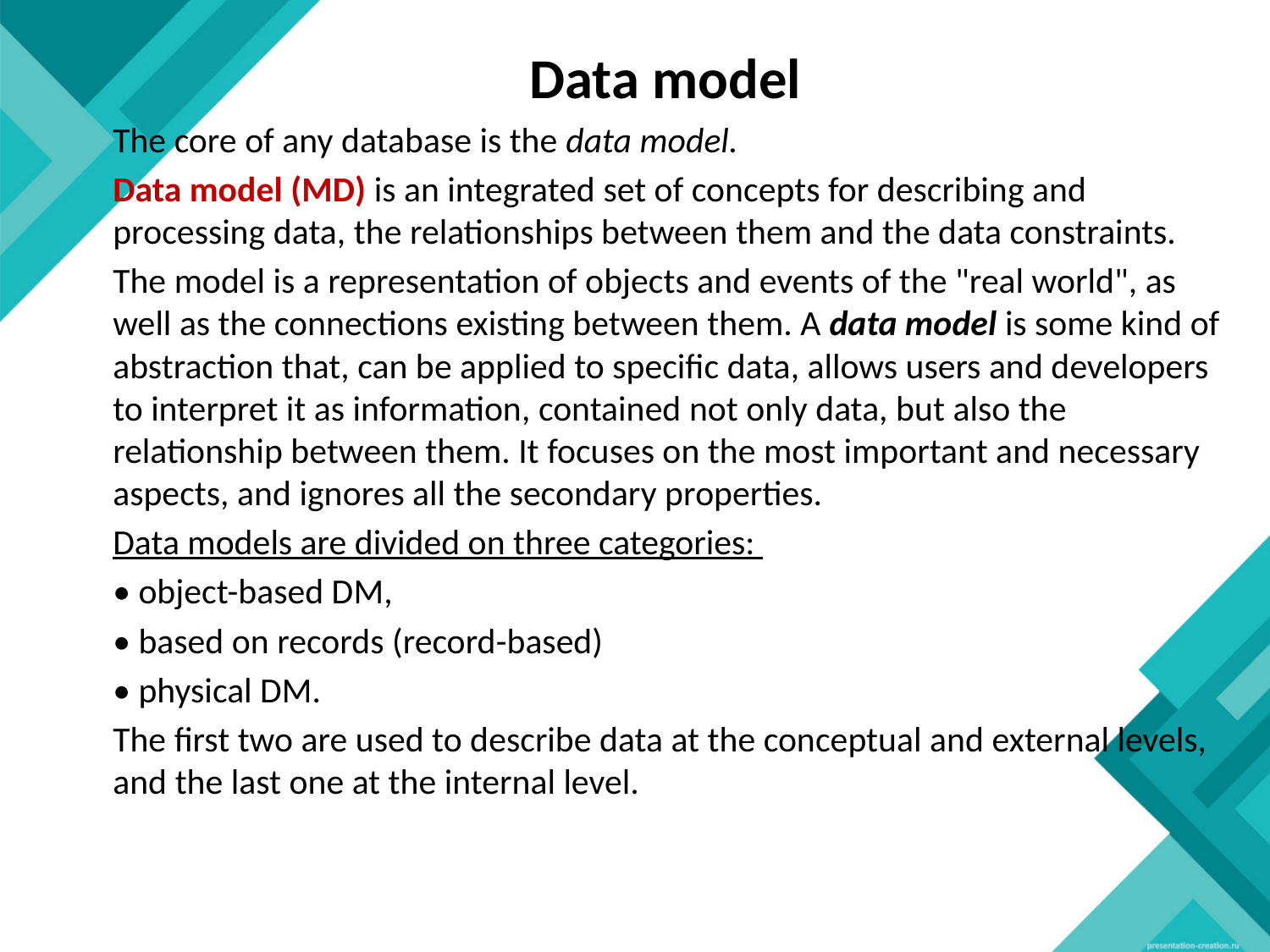

Data model
The core of any database is the data model.
Data model (MD) is an integrated set of concepts for describing and processing data, the relationships between them and the data constraints.
The model is a representation of objects and events of the "real world", as well as the connections existing between them. A data model is some kind of abstraction that, can be applied to specific data, allows users and developers to interpret it as information, contained not only data, but also the relationship between them. It focuses on the most important and necessary aspects, and ignores all the secondary properties.
Data models are divided on three categories:
• object-based DM,
• based on records (record-based)
• physical DM.
The first two are used to describe data at the conceptual and external levels, and the last one at the internal level.